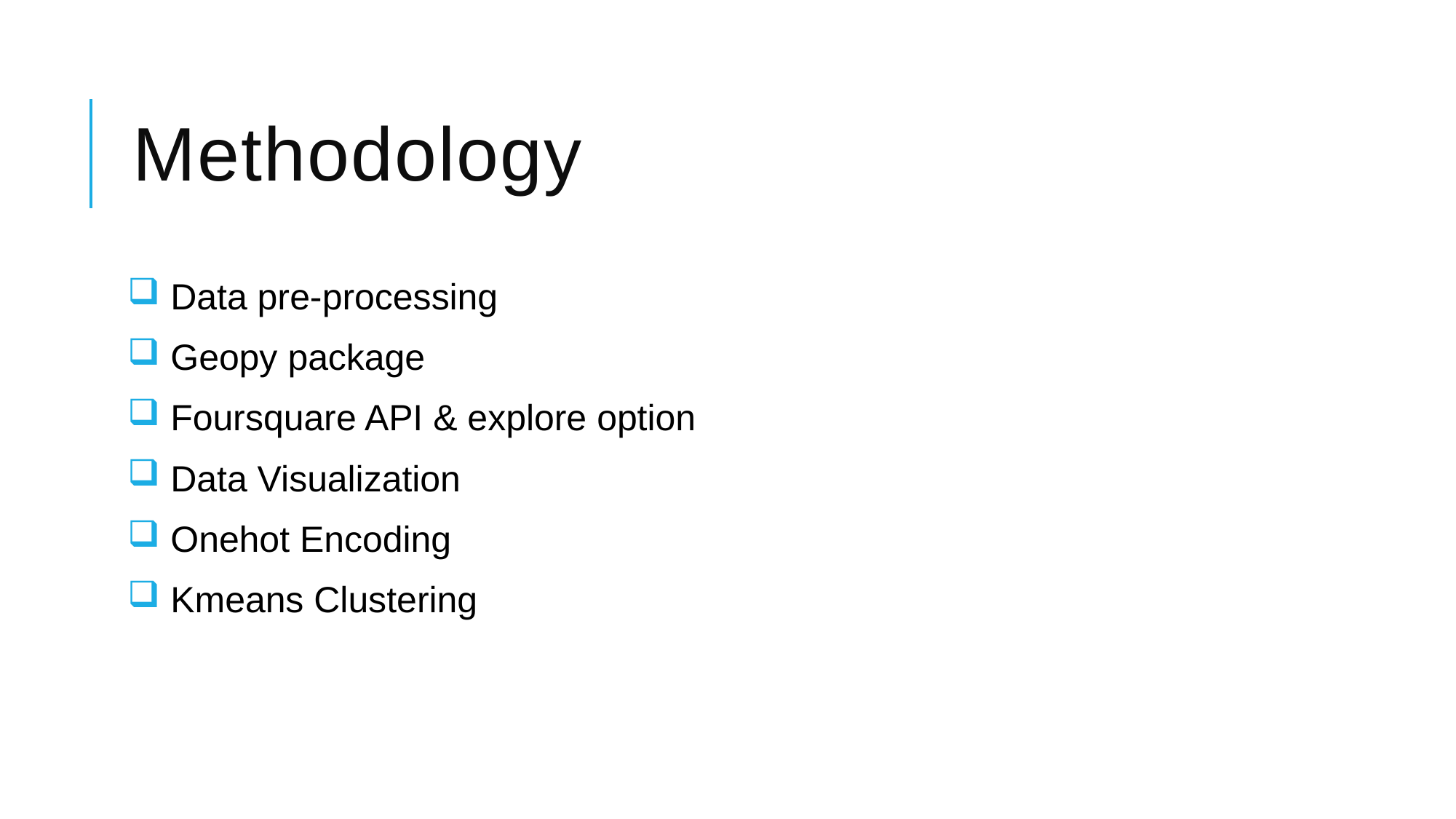

# Methodology
 Data pre-processing
 Geopy package
 Foursquare API & explore option
 Data Visualization
 Onehot Encoding
 Kmeans Clustering